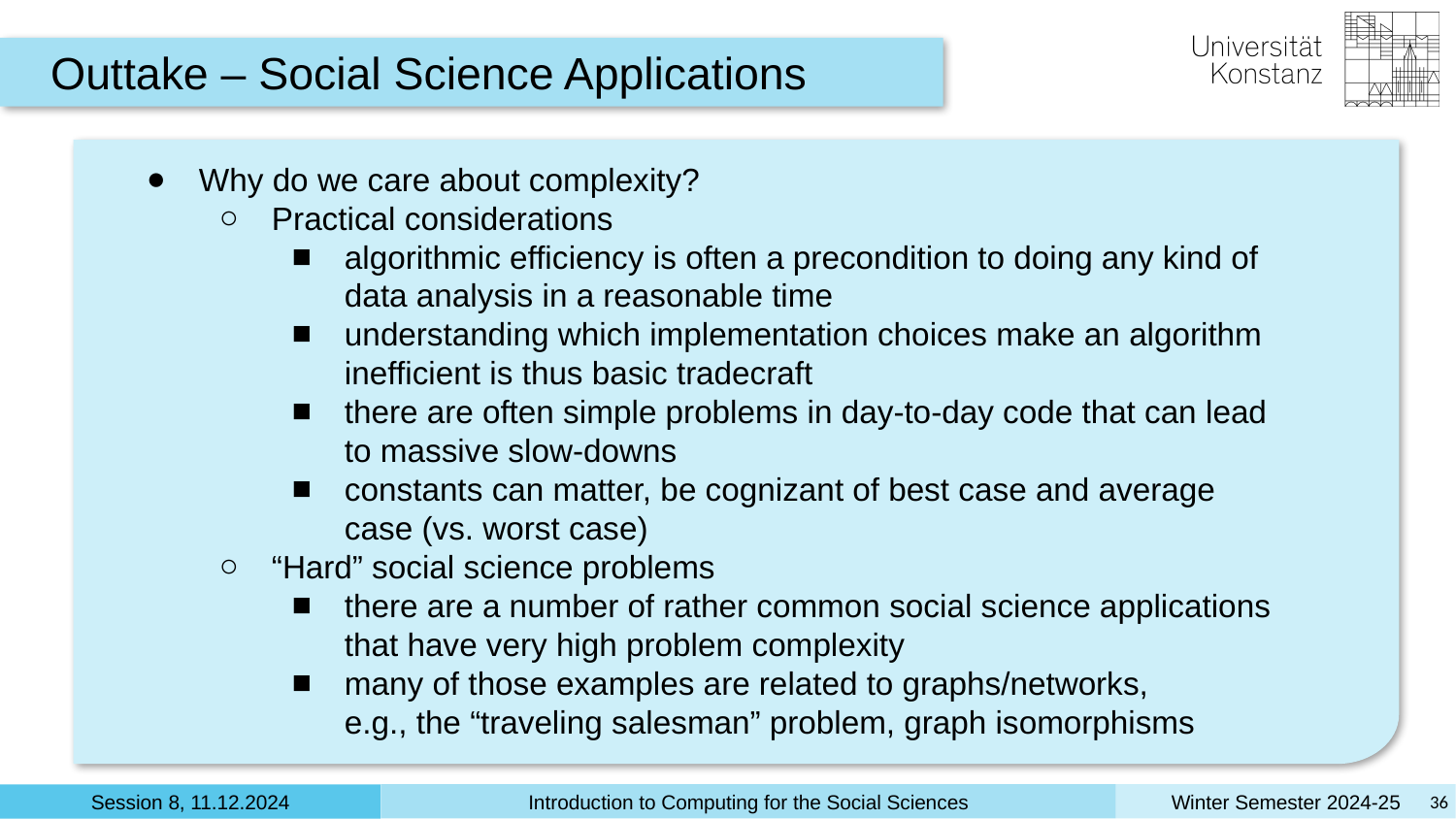

Outtake – Social Science Applications

Why do we care about complexity?
Practical considerations
algorithmic efficiency is often a precondition to doing any kind of data analysis in a reasonable time
understanding which implementation choices make an algorithm inefficient is thus basic tradecraft
there are often simple problems in day-to-day code that can lead to massive slow-downs
constants can matter, be cognizant of best case and average case (vs. worst case)
“Hard” social science problems
there are a number of rather common social science applications that have very high problem complexity
many of those examples are related to graphs/networks,
e.g., the “traveling salesman” problem, graph isomorphisms